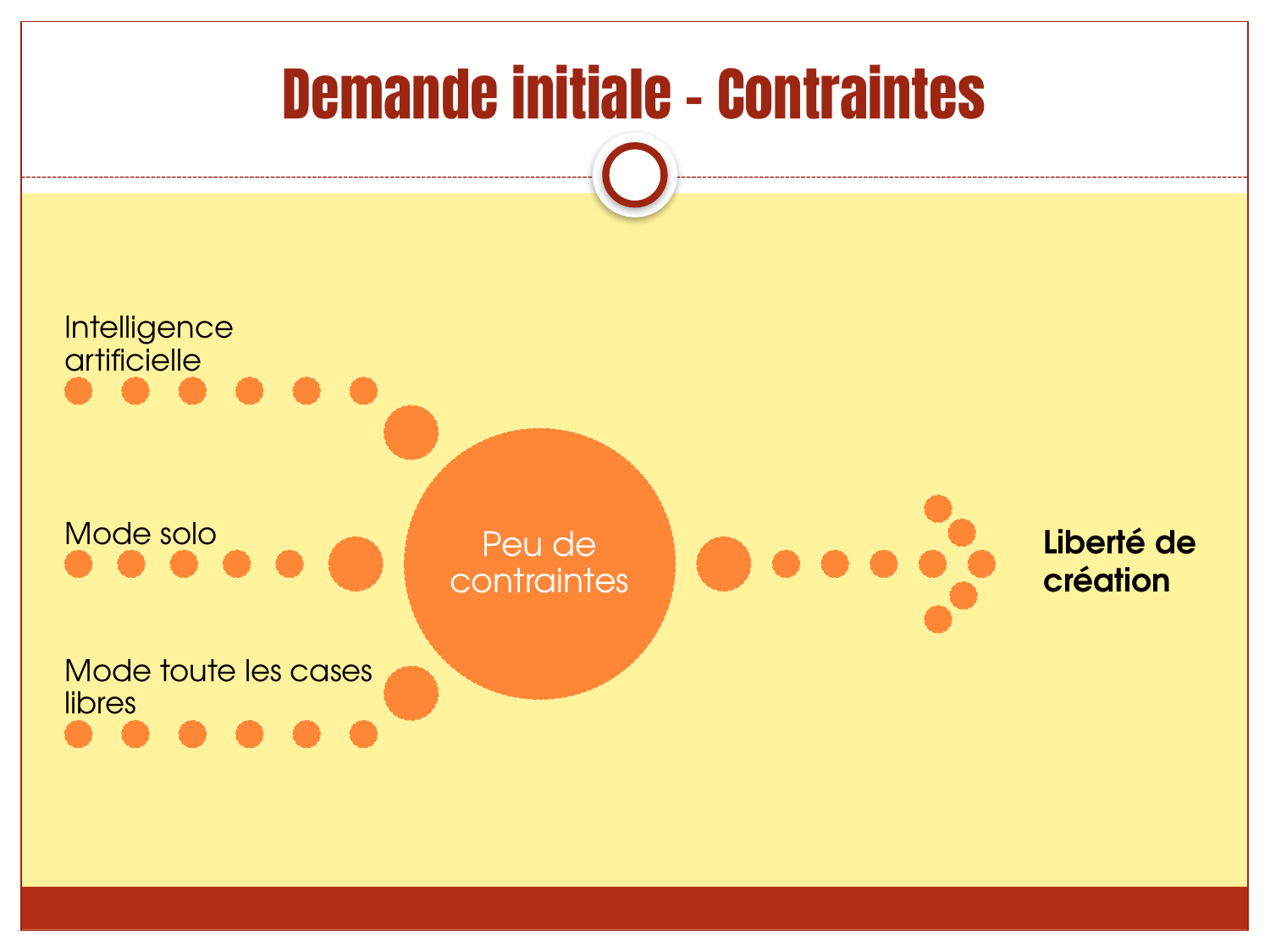

# Demande initiale – Contraintes
Peu de contraintes
Intelligence artificielle
Mode solo
Mode toute les cases libres
Liberté de création